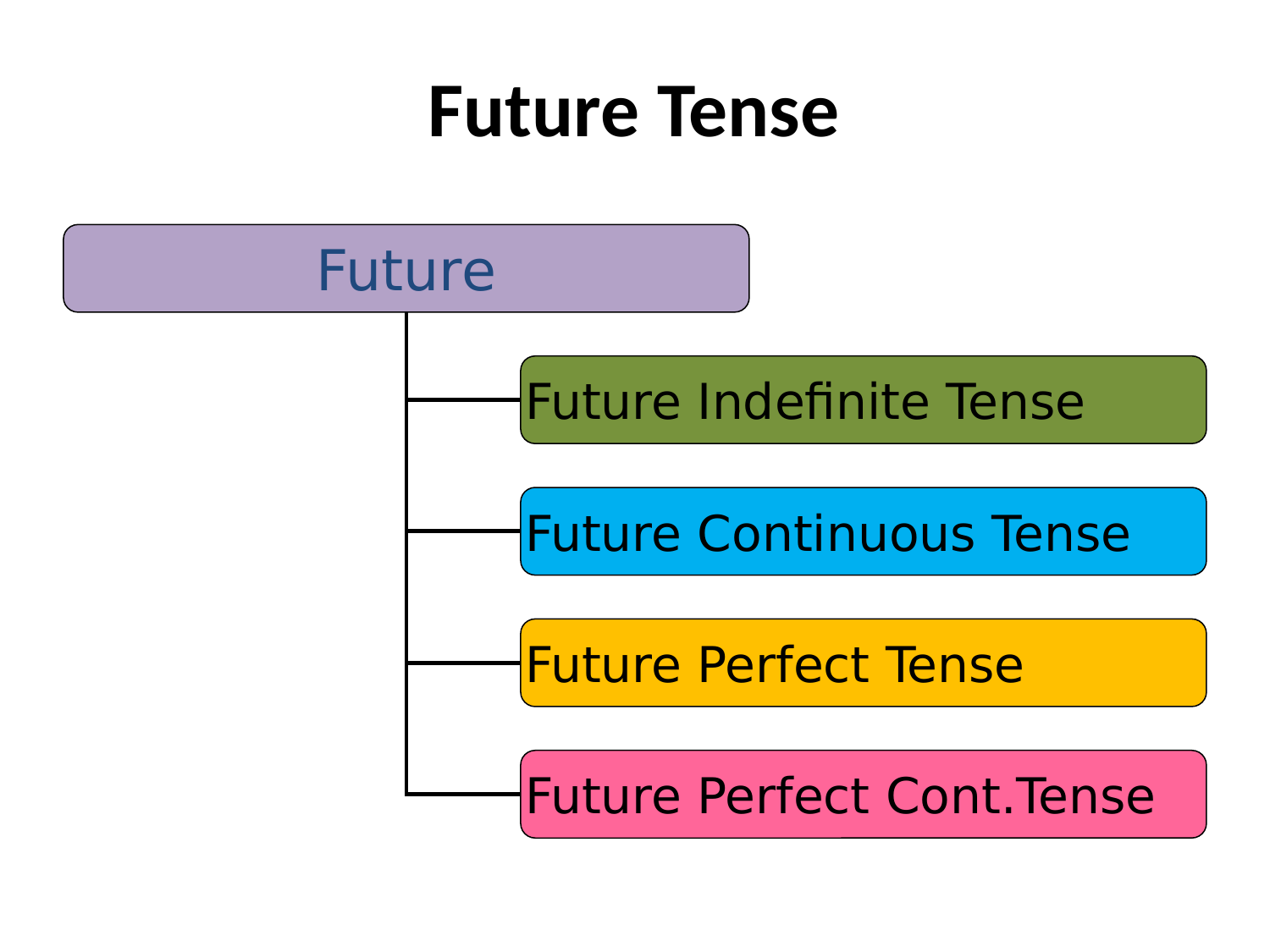

# Future Tense
Future
Future Indefinite Tense
Future Continuous Tense
Future Perfect Tense
Future Perfect Cont.Tense